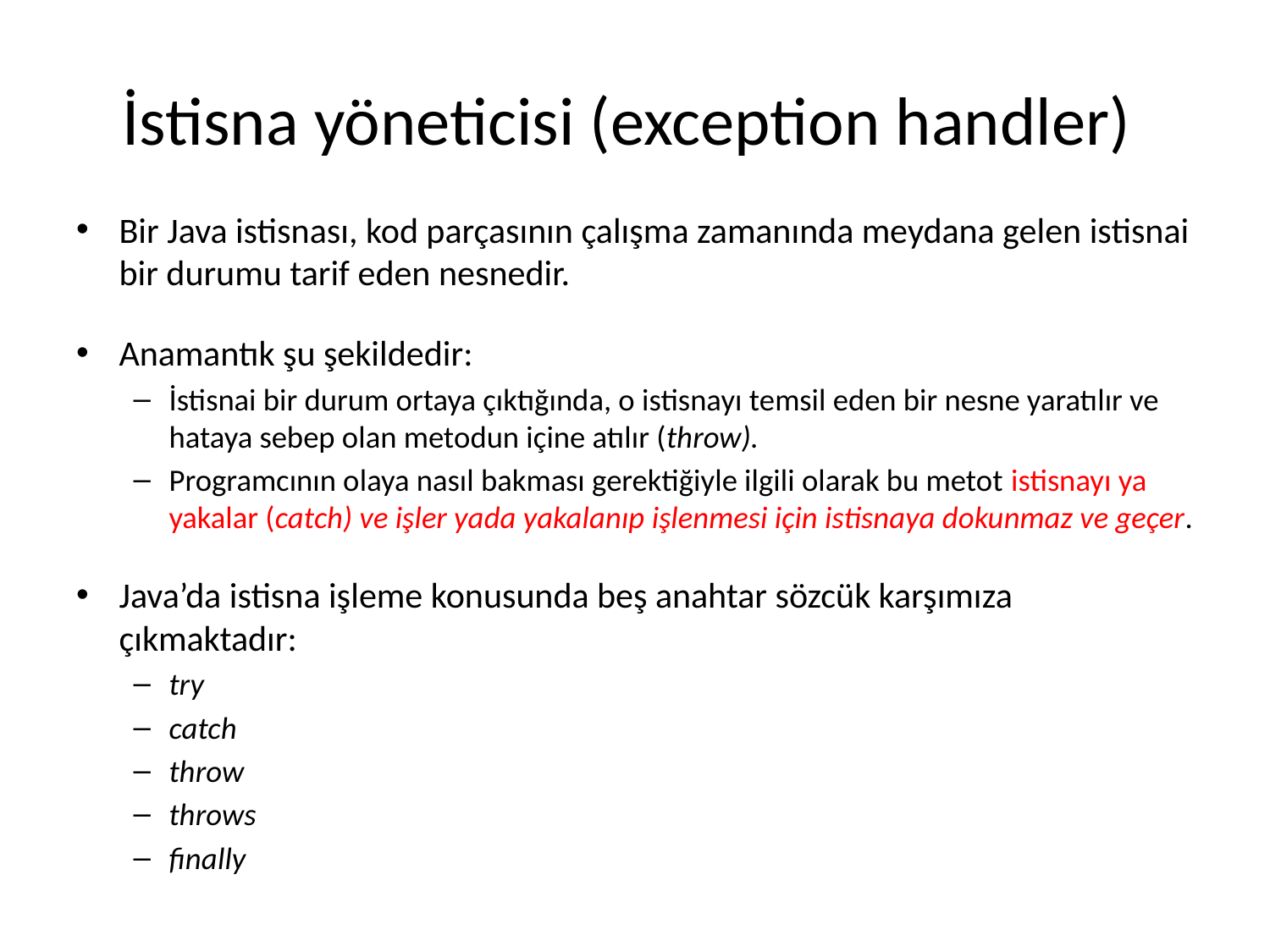

# İstisna yöneticisi (exception handler)
Bir Java istisnası, kod parçasının çalışma zamanında meydana gelen istisnai bir durumu tarif eden nesnedir.

Anamantık şu şekildedir:
İstisnai bir durum ortaya çıktığında, o istisnayı temsil eden bir nesne yaratılır ve hataya sebep olan metodun içine atılır (throw).
Programcının olaya nasıl bakması gerektiğiyle ilgili olarak bu metot istisnayı ya yakalar (catch) ve işler yada yakalanıp işlenmesi için istisnaya dokunmaz ve geçer.

Java’da istisna işleme konusunda beş anahtar sözcük karşımıza çıkmaktadır:
try
catch
throw
throws
finally